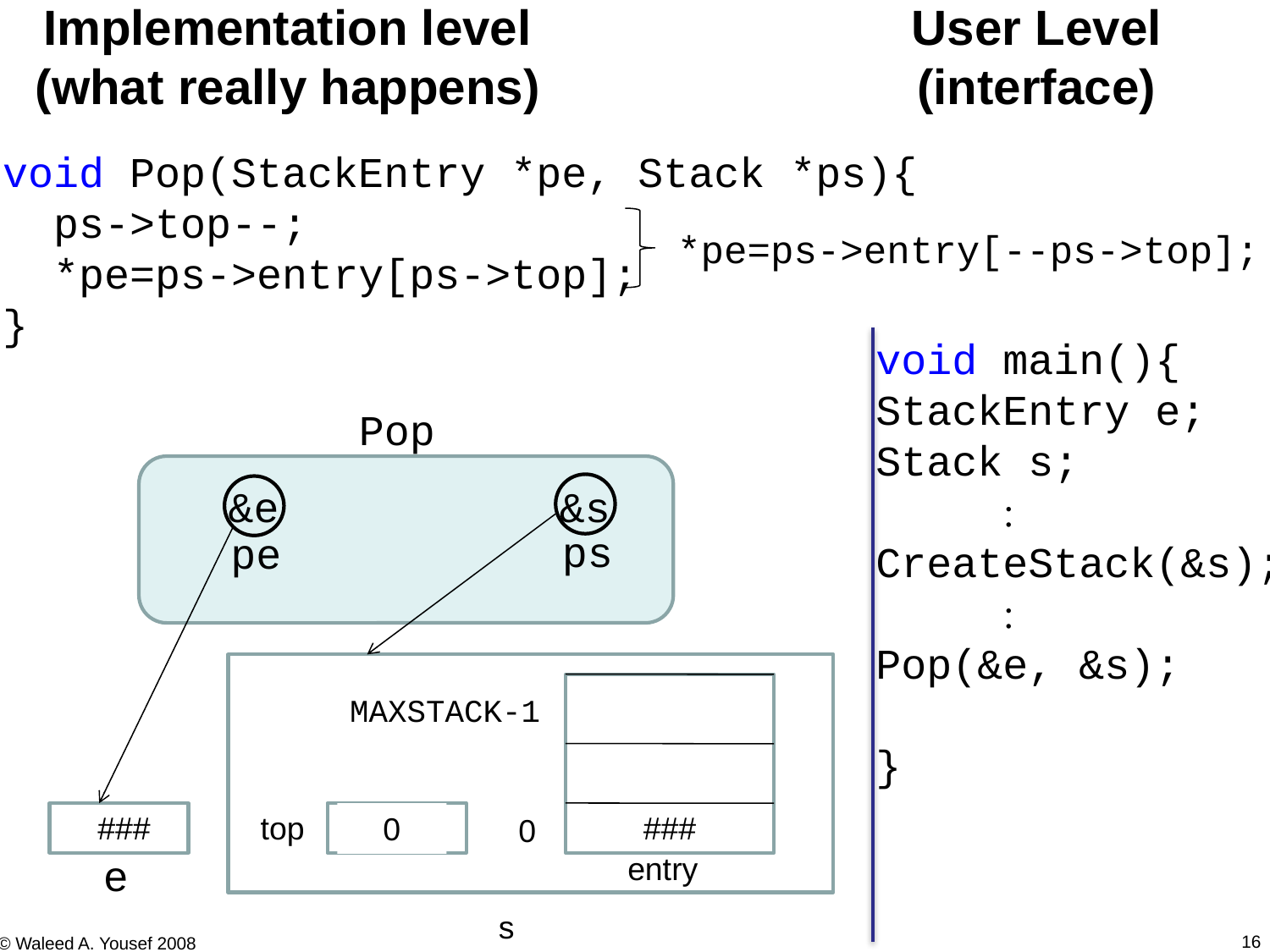

Implementation level (what really happens)
User Level (interface)
void Pop(StackEntry *pe, Stack *ps){
  ps->top--;
  *pe=ps->entry[ps->top];
}

*pe=ps->entry[--ps->top];
void main(){
StackEntry e;
Stack s;
	:
CreateStack(&s);
     :
Pop(&e, &s);

}

Pop

&s

ps
&e

pe

MAXSTACK-1
top

0
entry
s
1
###

e
###
0
16
© Waleed A. Yousef 2008